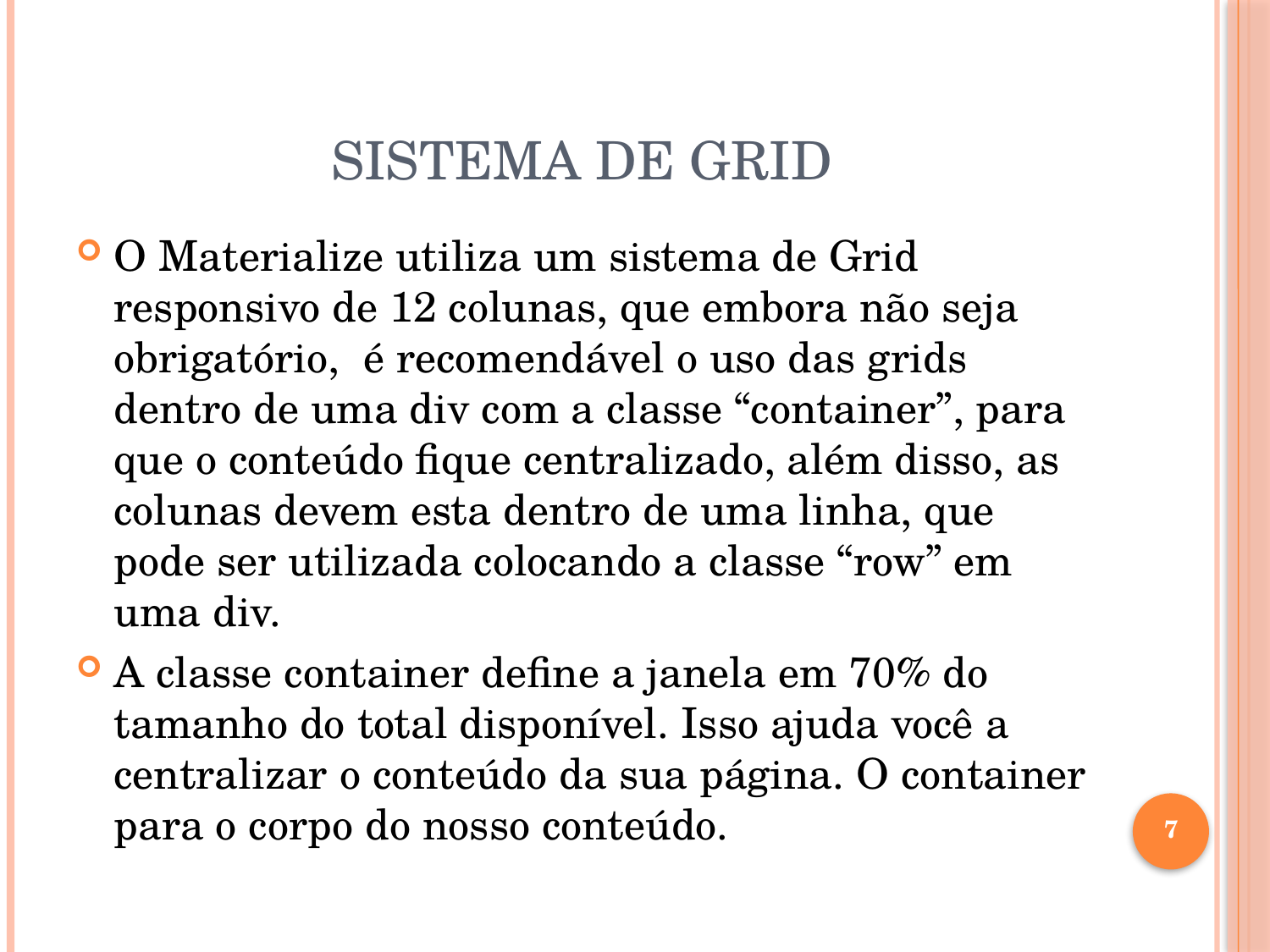

# SISTEMA DE GRID
O Materialize utiliza um sistema de Grid responsivo de 12 colunas, que embora não seja obrigatório,  é recomendável o uso das grids dentro de uma div com a classe “container”, para que o conteúdo fique centralizado, além disso, as colunas devem esta dentro de uma linha, que pode ser utilizada colocando a classe “row” em uma div.
A classe container define a janela em 70% do tamanho do total disponível. Isso ajuda você a centralizar o conteúdo da sua página. O container para o corpo do nosso conteúdo.
7